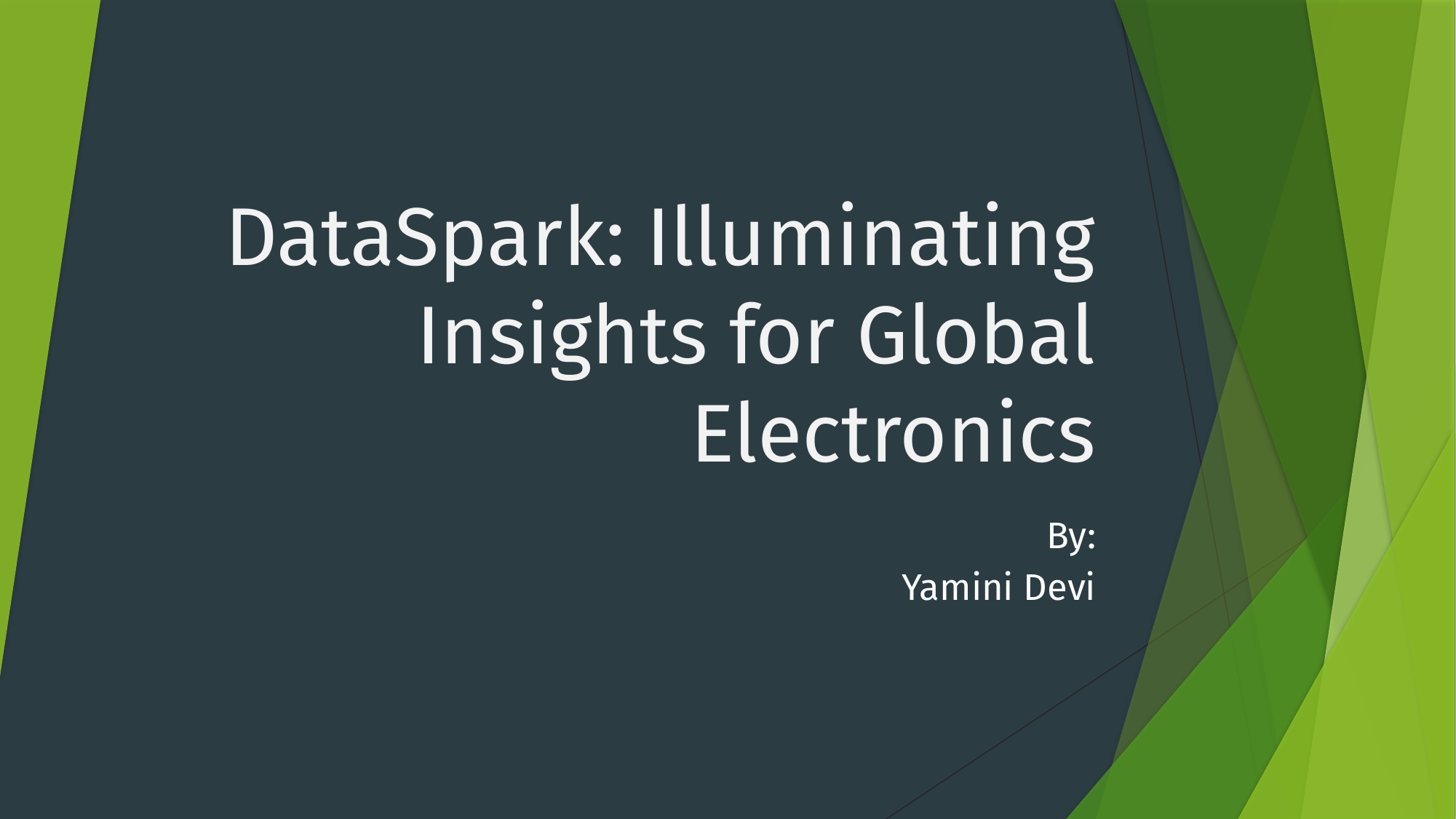

# DataSpark: Illuminating Insights for Global Electronics

By:
Yamini Devi